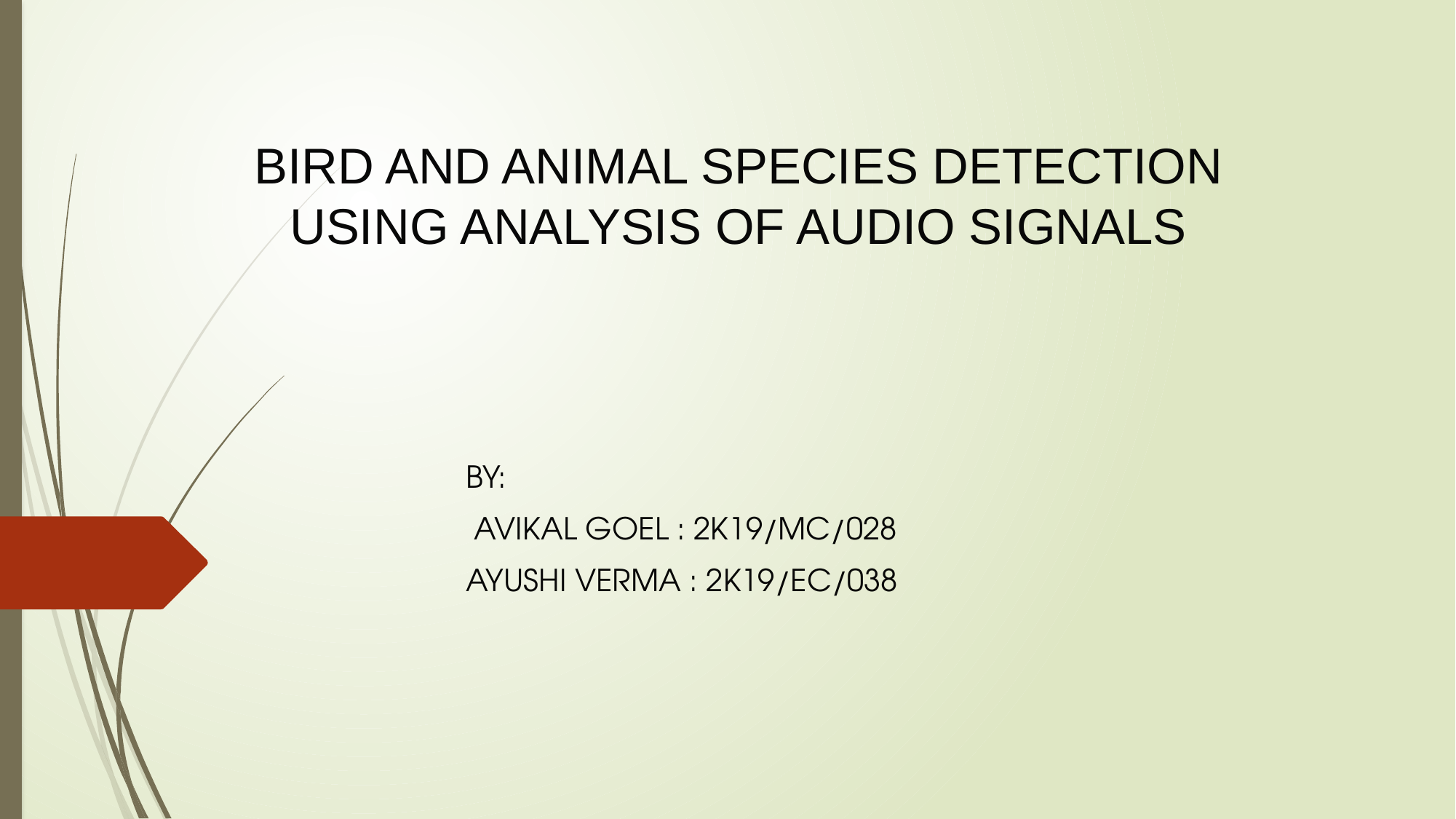

# BIRD AND ANIMAL SPECIES DETECTION USING ANALYSIS OF AUDIO SIGNALS
BY:
 AVIKAL GOEL : 2K19/MC/028
AYUSHI VERMA : 2K19/EC/038